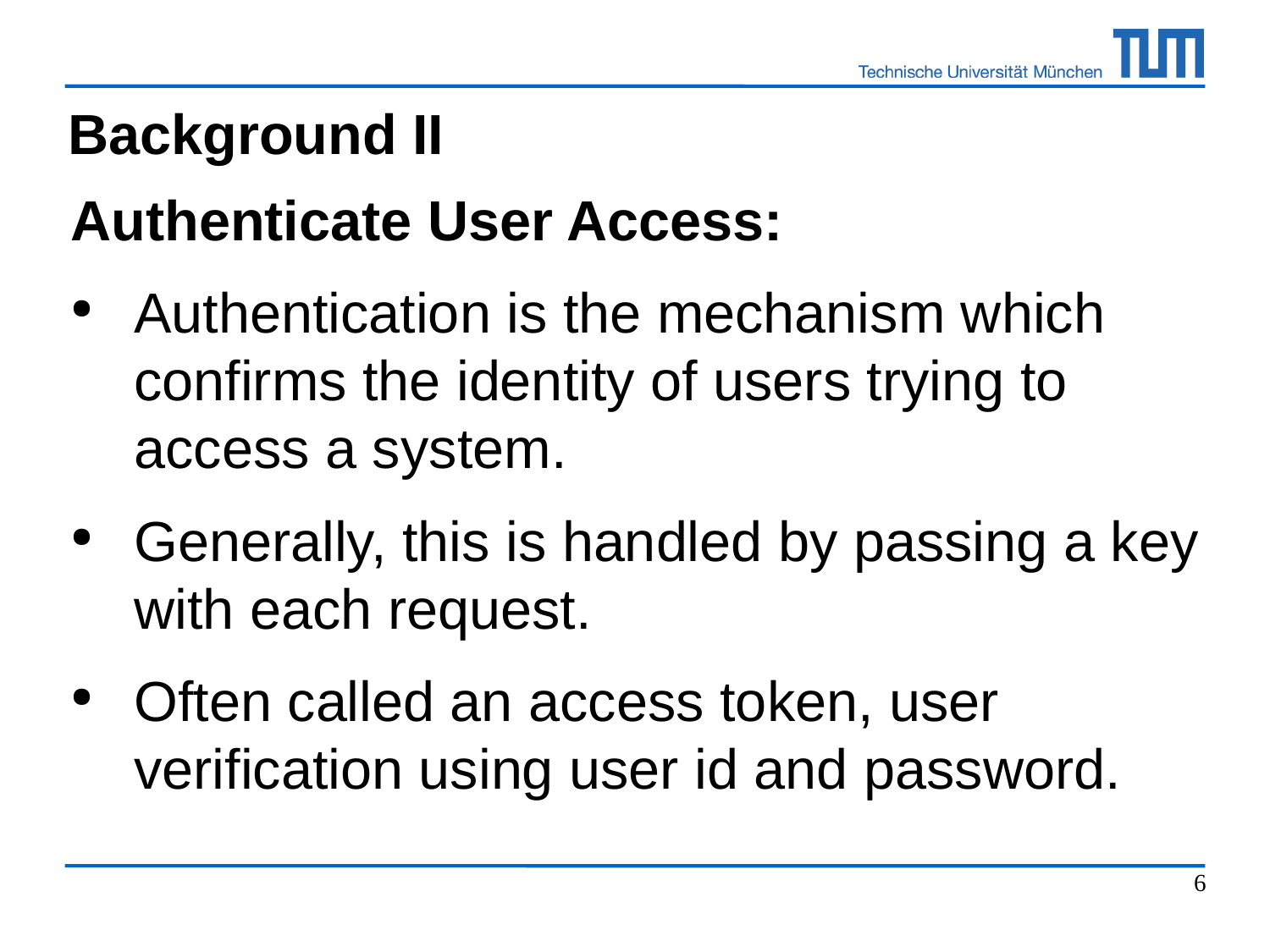

Background II
Authenticate User Access:
Authentication is the mechanism which confirms the identity of users trying to access a system.
Generally, this is handled by passing a key with each request.
Often called an access token, user verification using user id and password.
6